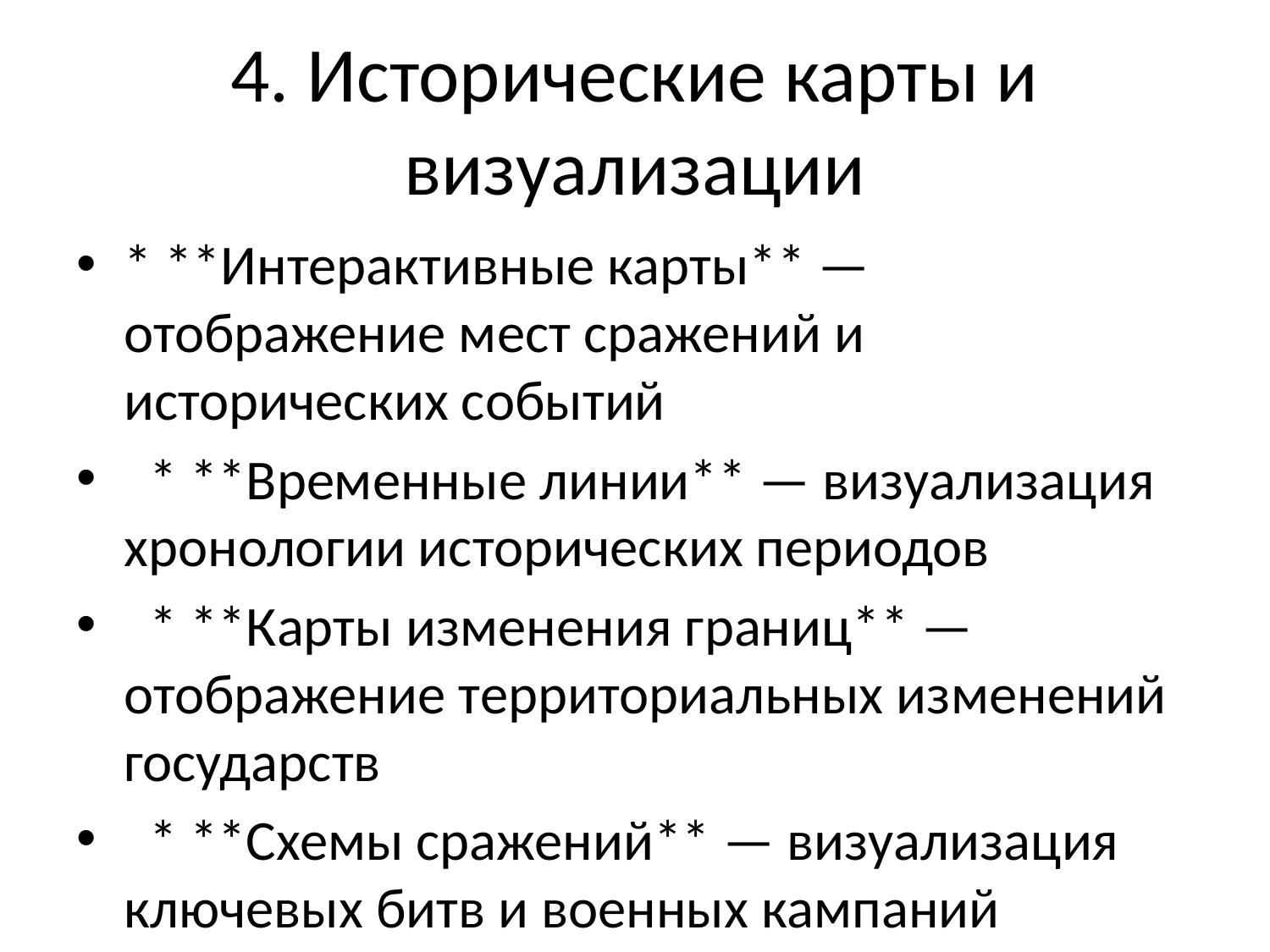

# 4. Исторические карты и визуализации
* **Интерактивные карты** — отображение мест сражений и исторических событий
  * **Временные линии** — визуализация хронологии исторических периодов
  * **Карты изменения границ** — отображение территориальных изменений государств
  * **Схемы сражений** — визуализация ключевых битв и военных кампаний

#